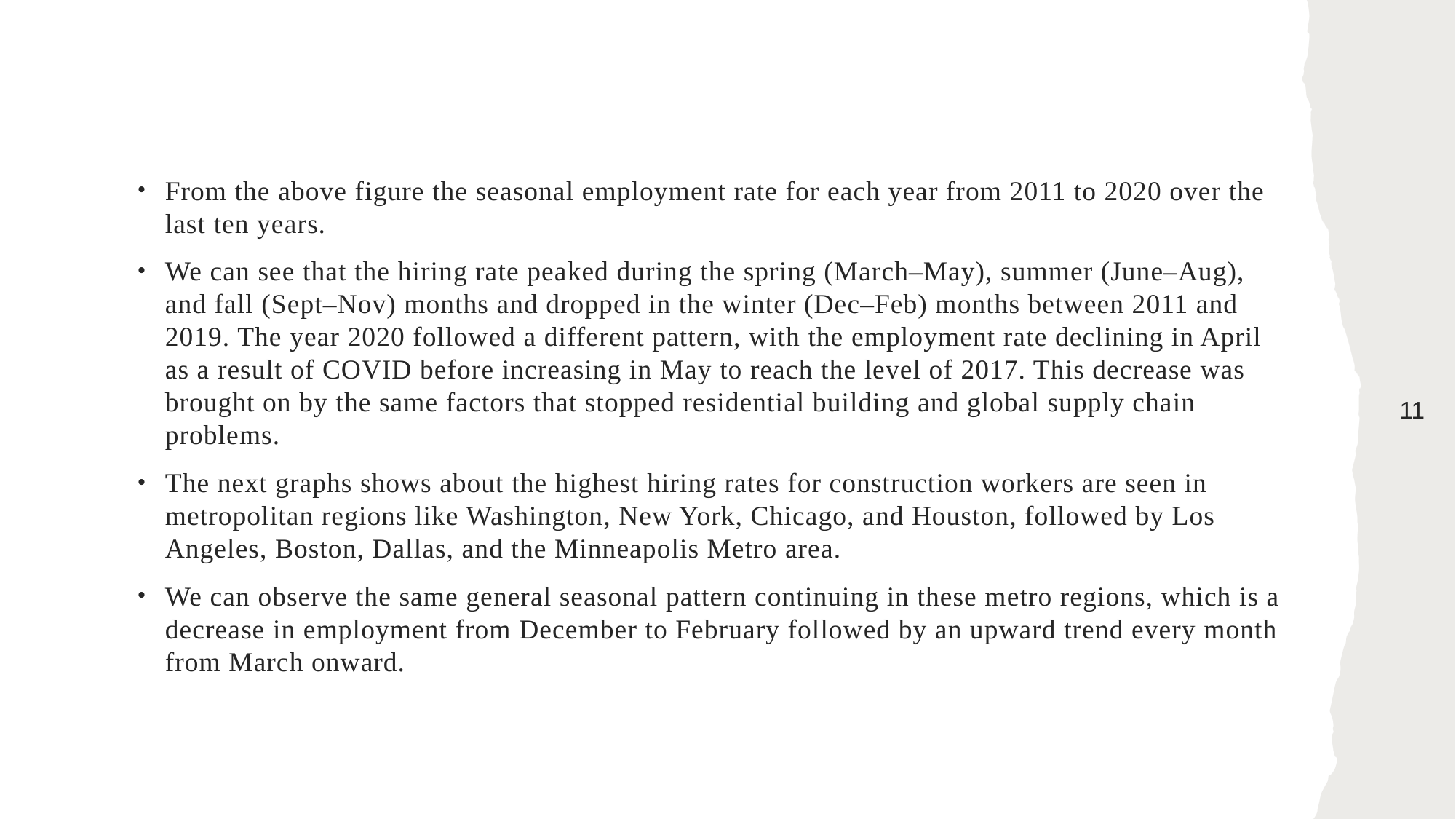

From the above figure the seasonal employment rate for each year from 2011 to 2020 over the last ten years.
We can see that the hiring rate peaked during the spring (March–May), summer (June–Aug), and fall (Sept–Nov) months and dropped in the winter (Dec–Feb) months between 2011 and 2019. The year 2020 followed a different pattern, with the employment rate declining in April as a result of COVID before increasing in May to reach the level of 2017. This decrease was brought on by the same factors that stopped residential building and global supply chain problems.
The next graphs shows about the highest hiring rates for construction workers are seen in metropolitan regions like Washington, New York, Chicago, and Houston, followed by Los Angeles, Boston, Dallas, and the Minneapolis Metro area.
We can observe the same general seasonal pattern continuing in these metro regions, which is a decrease in employment from December to February followed by an upward trend every month from March onward.
11